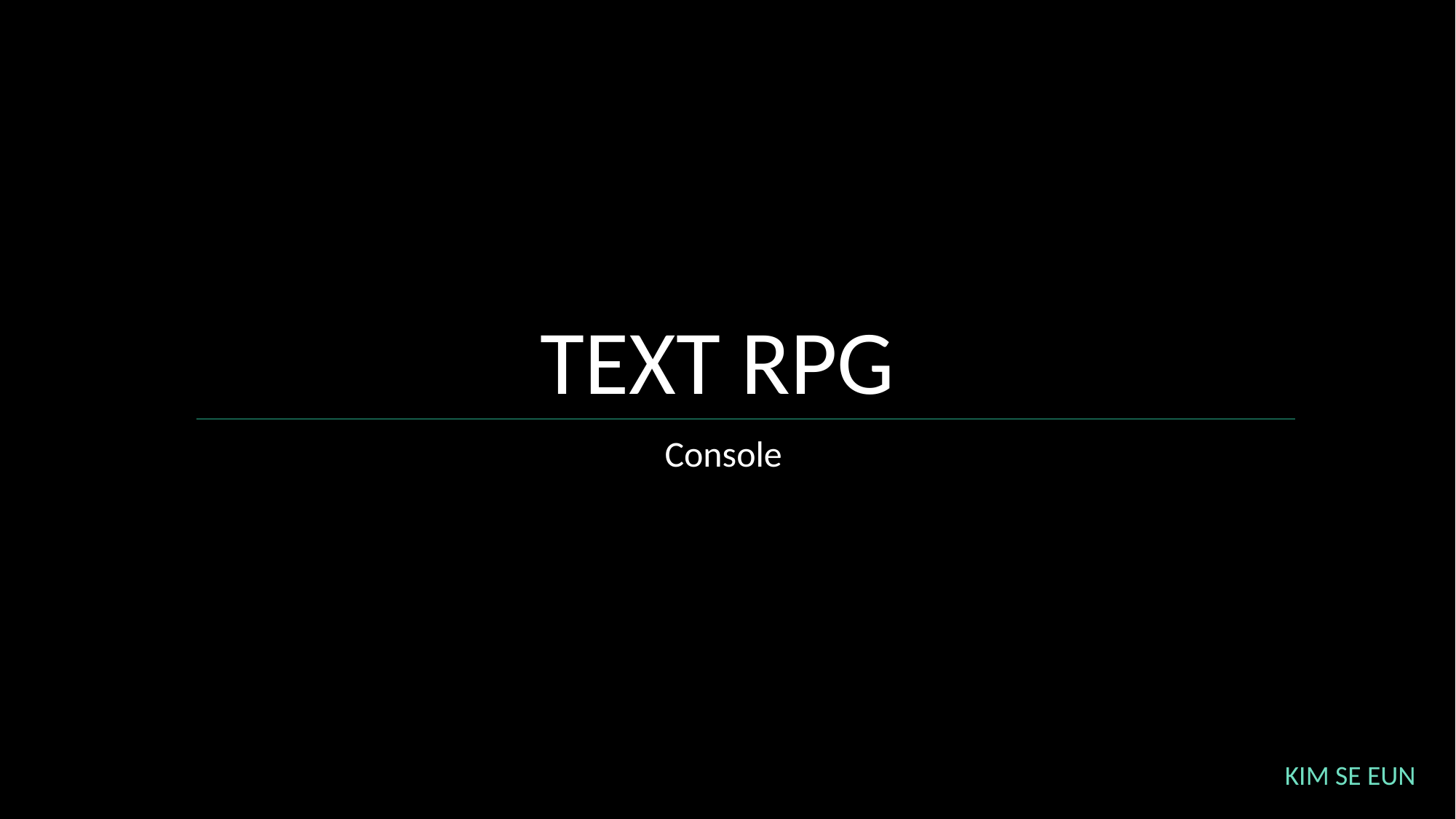

# TEXT RPG
Console
KIM SE EUN